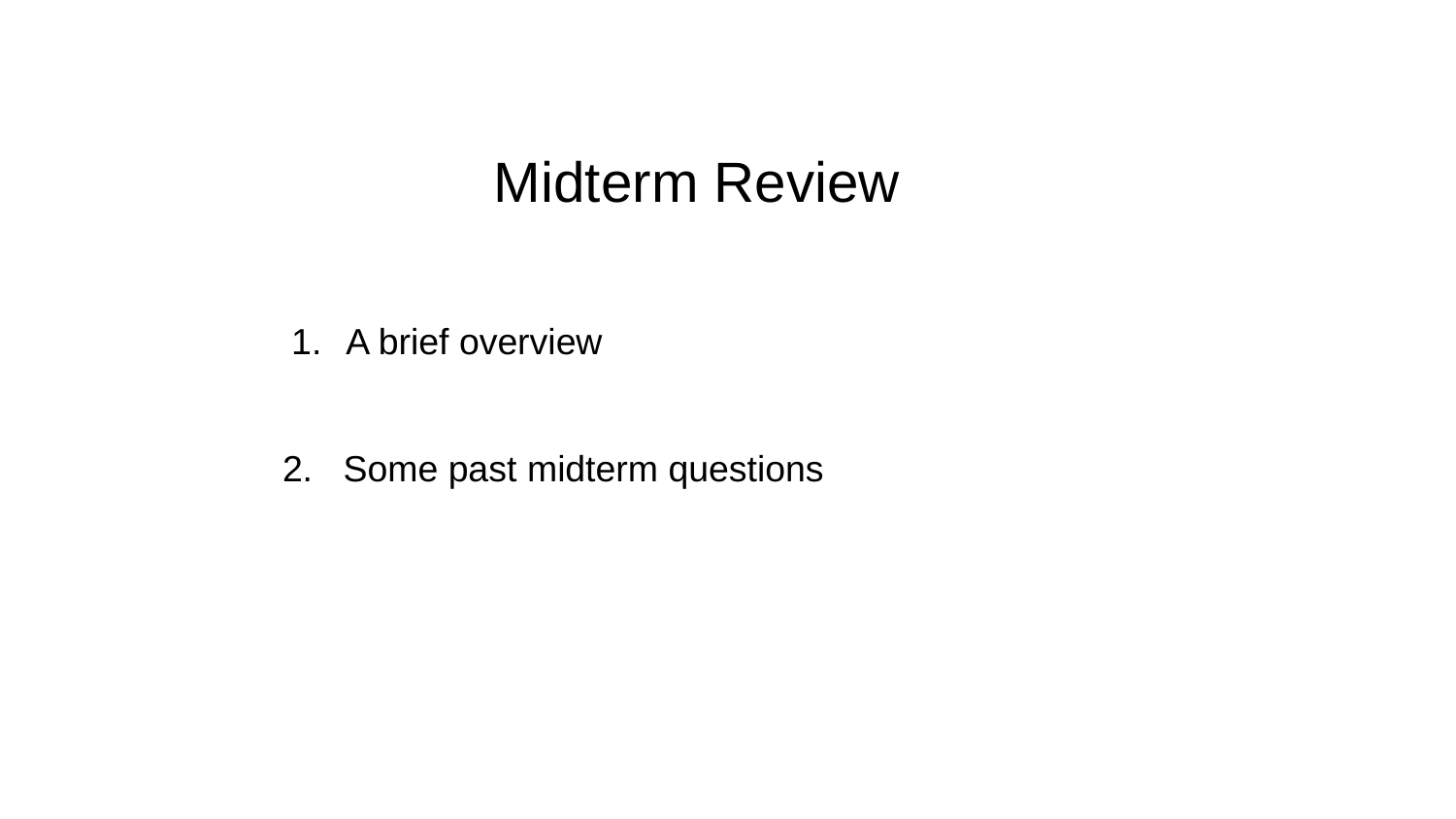

# Midterm Review
A brief overview
2.   Some past midterm questions